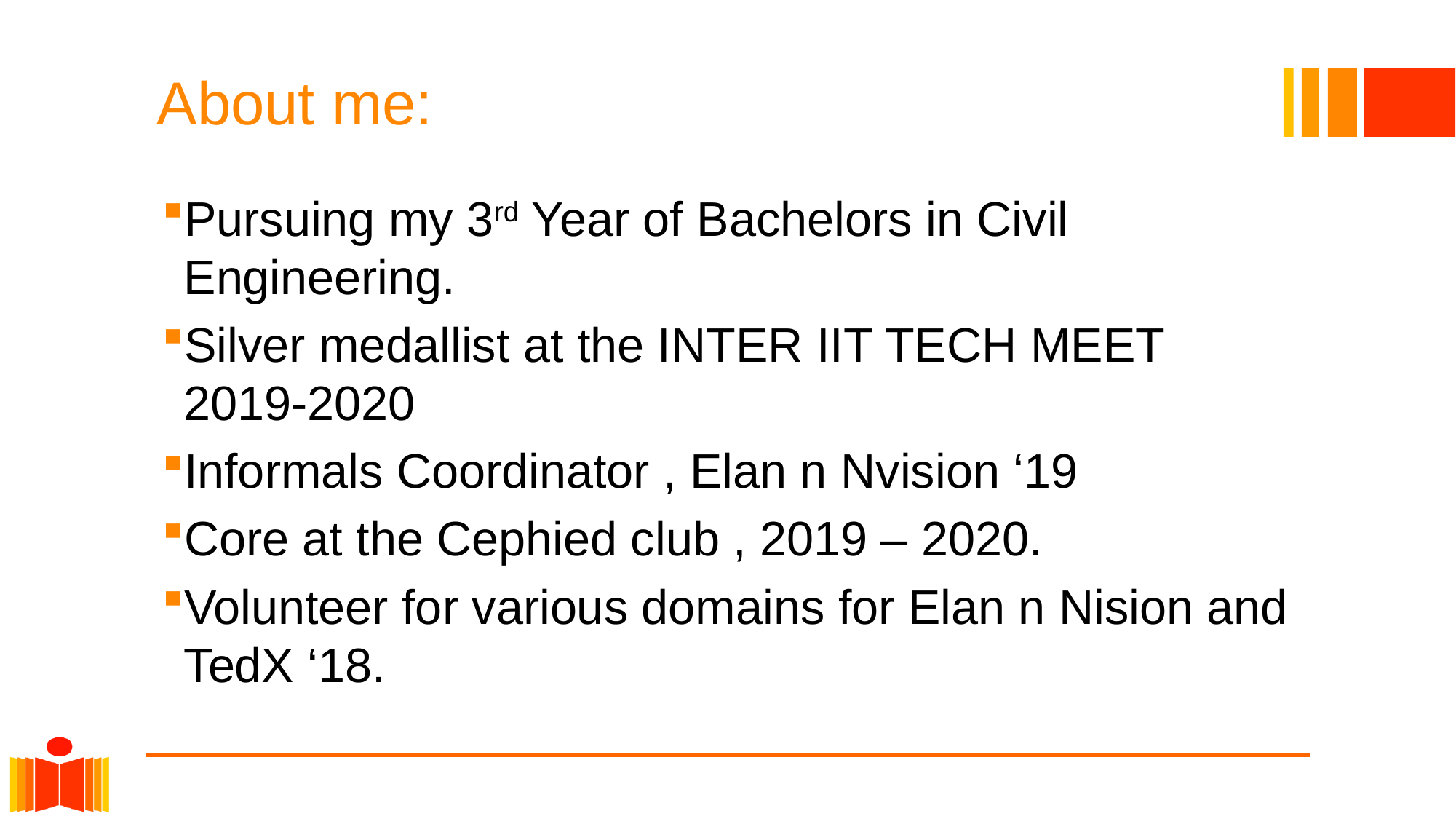

# About me:
Pursuing my 3rd Year of Bachelors in Civil Engineering.
Silver medallist at the INTER IIT TECH MEET 2019-2020
Informals Coordinator , Elan n Nvision ‘19
Core at the Cephied club , 2019 – 2020.
Volunteer for various domains for Elan n Nision and TedX ‘18.